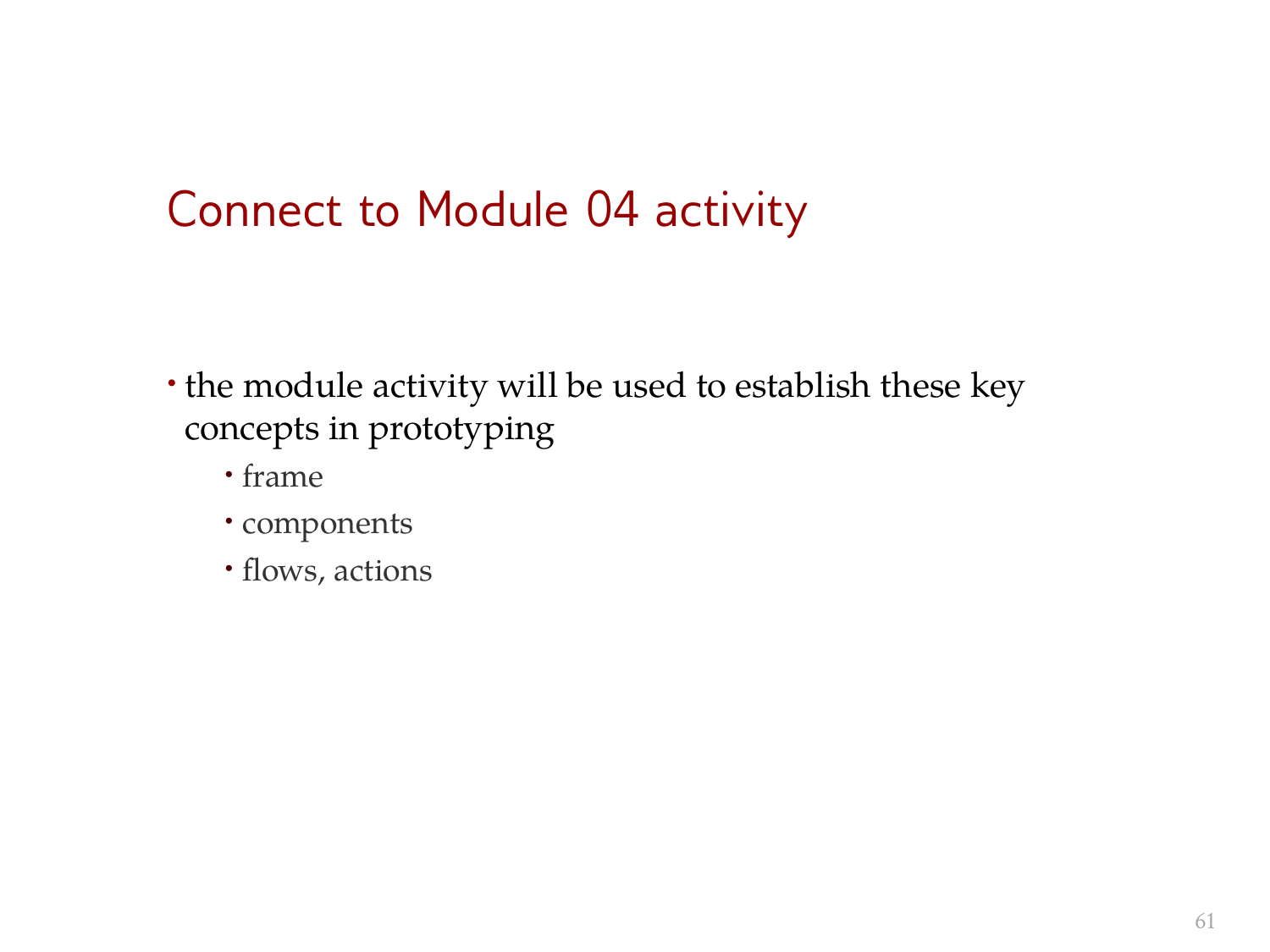

# Connect to Module 04 activity

the module activity will be used to establish these key concepts in prototyping
frame
components
flows, actions

61